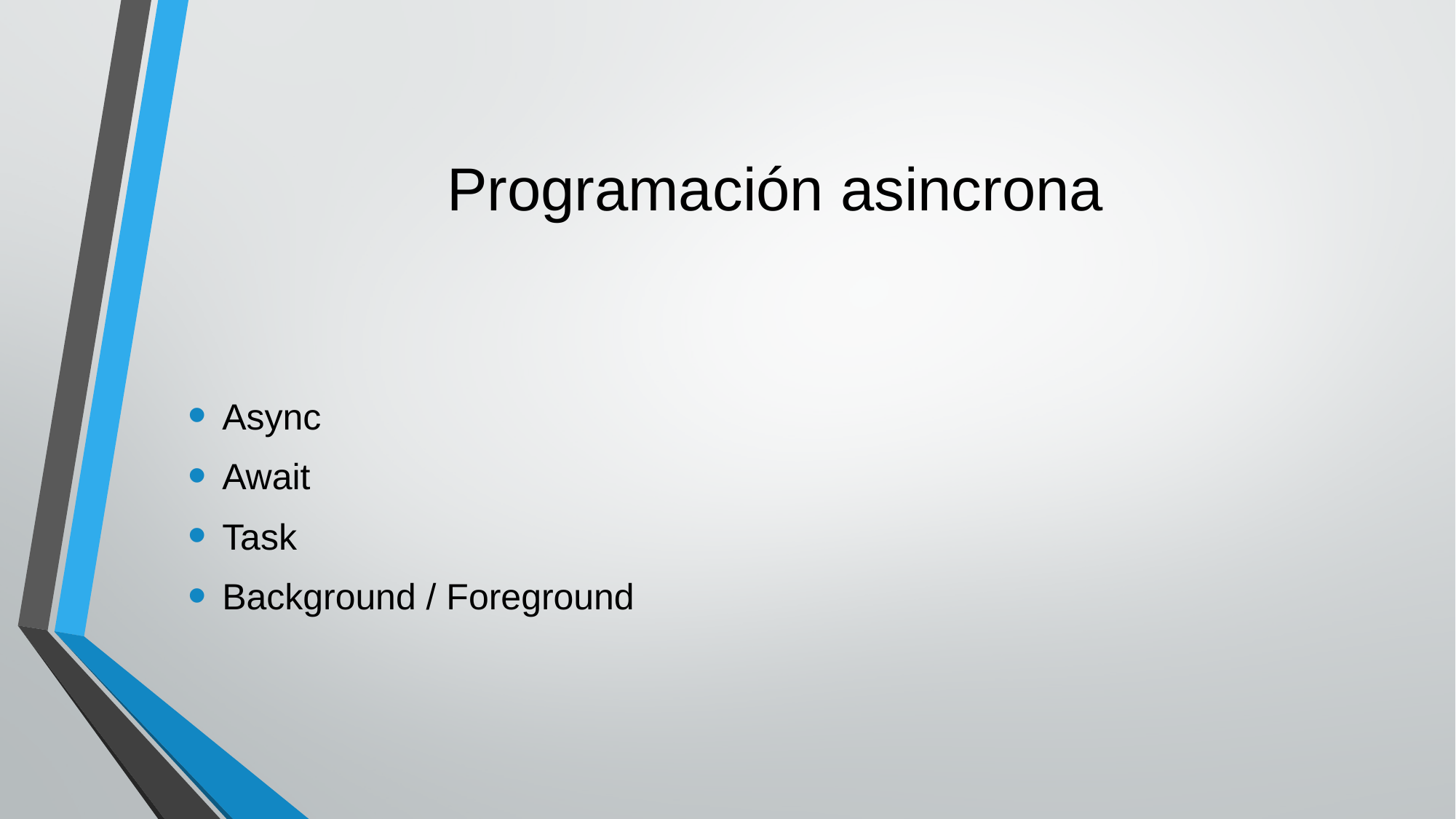

# Programación asincrona
Async
Await
Task
Background / Foreground